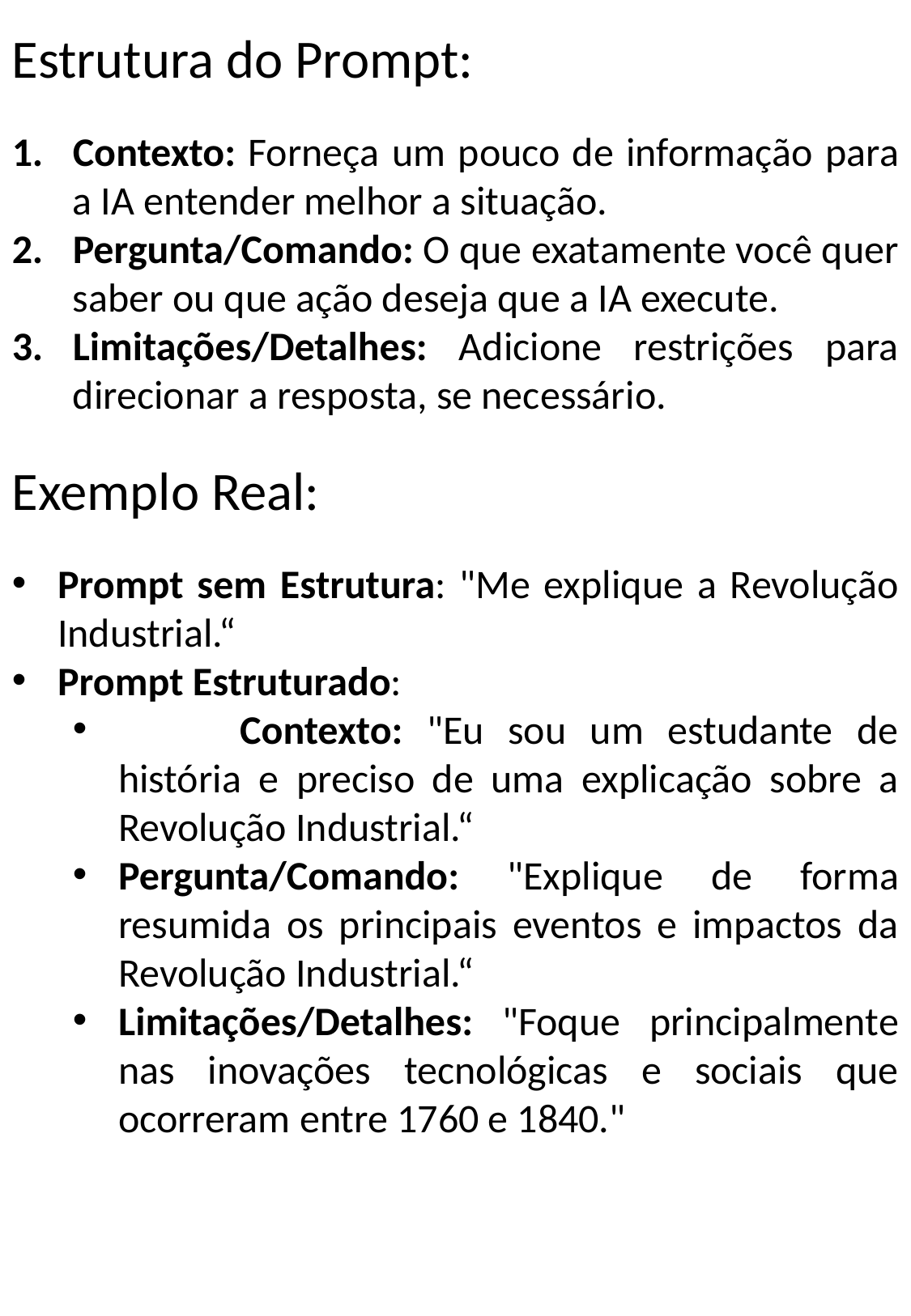

Estrutura do Prompt:
Contexto: Forneça um pouco de informação para a IA entender melhor a situação.
Pergunta/Comando: O que exatamente você quer saber ou que ação deseja que a IA execute.
Limitações/Detalhes: Adicione restrições para direcionar a resposta, se necessário.
Exemplo Real:
Prompt sem Estrutura: "Me explique a Revolução Industrial.“
Prompt Estruturado:
	Contexto: "Eu sou um estudante de história e preciso de uma explicação sobre a Revolução Industrial.“
Pergunta/Comando: "Explique de forma resumida os principais eventos e impactos da Revolução Industrial.“
Limitações/Detalhes: "Foque principalmente nas inovações tecnológicas e sociais que ocorreram entre 1760 e 1840."